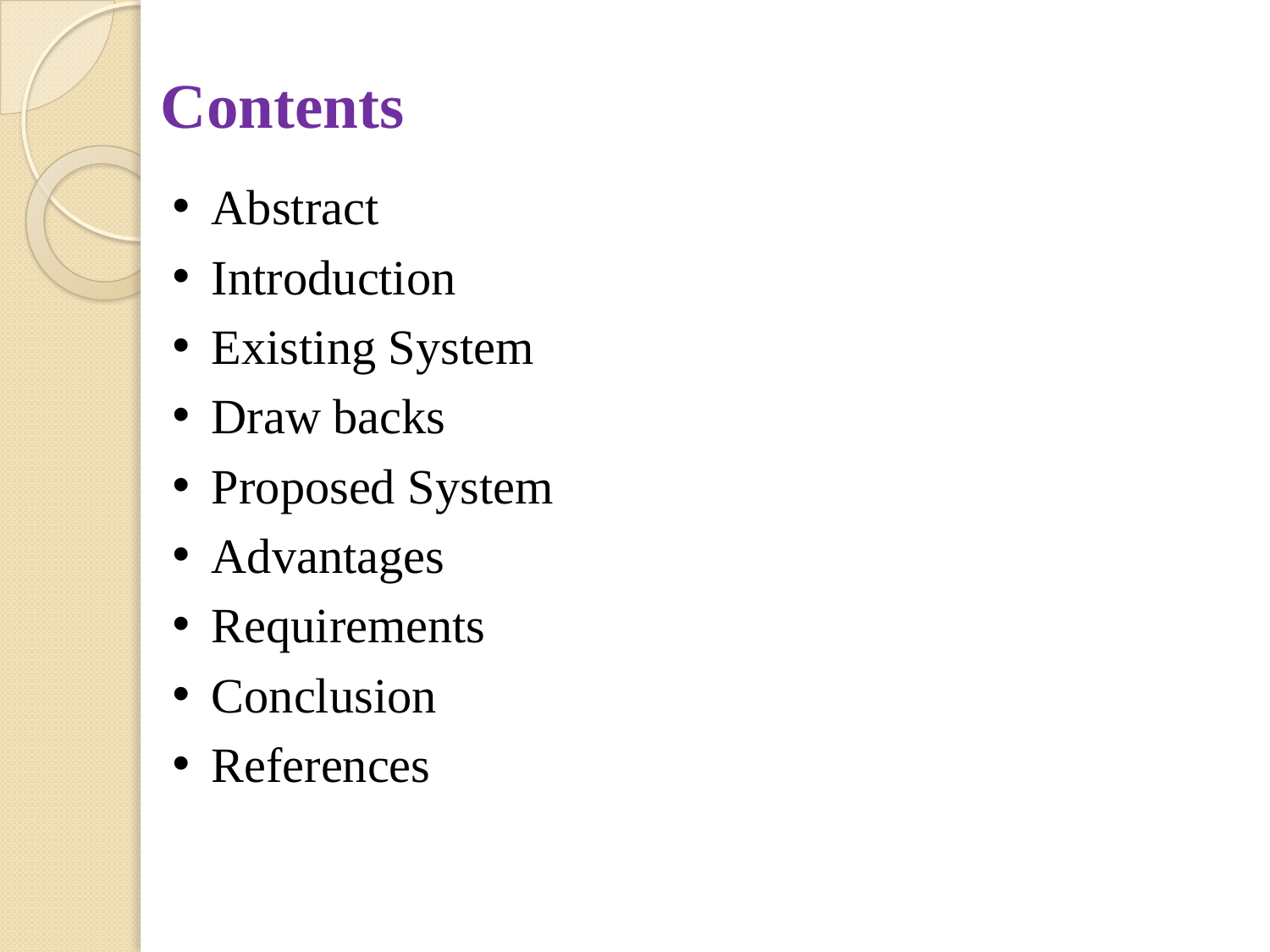

# Contents
Abstract
Introduction
Existing System
Draw backs
Proposed System
Advantages
Requirements
Conclusion
References